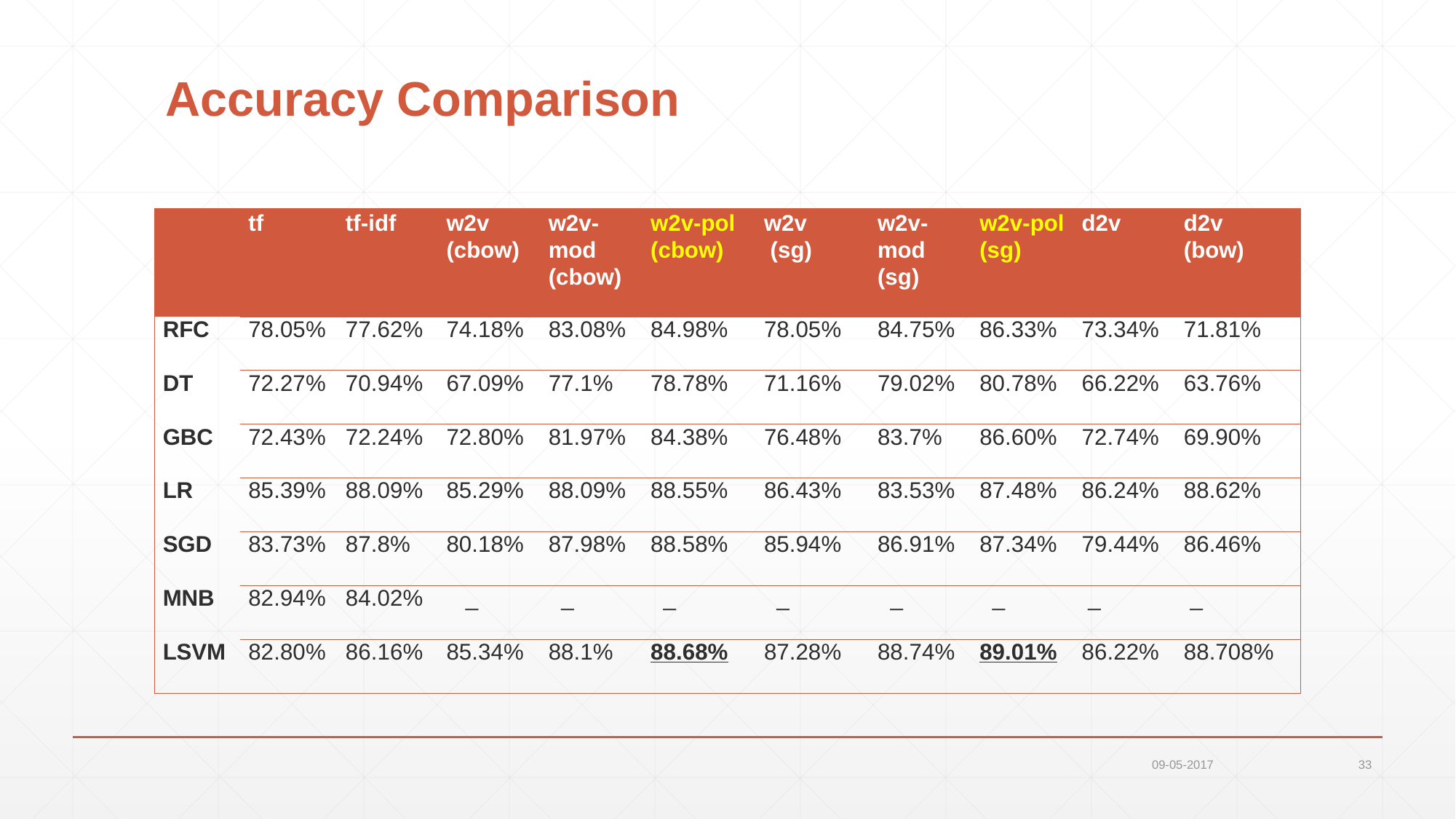

# Accuracy Comparison
|  | tf | tf-idf | w2v (cbow) | w2v-mod (cbow) | w2v-pol (cbow) | w2v (sg) | w2v-mod (sg) | w2v-pol (sg) | d2v | d2v (bow) |
| --- | --- | --- | --- | --- | --- | --- | --- | --- | --- | --- |
| RFC | 78.05% | 77.62% | 74.18% | 83.08% | 84.98% | 78.05% | 84.75% | 86.33% | 73.34% | 71.81% |
| DT | 72.27% | 70.94% | 67.09% | 77.1% | 78.78% | 71.16% | 79.02% | 80.78% | 66.22% | 63.76% |
| GBC | 72.43% | 72.24% | 72.80% | 81.97% | 84.38% | 76.48% | 83.7% | 86.60% | 72.74% | 69.90% |
| LR | 85.39% | 88.09% | 85.29% | 88.09% | 88.55% | 86.43% | 83.53% | 87.48% | 86.24% | 88.62% |
| SGD | 83.73% | 87.8% | 80.18% | 87.98% | 88.58% | 85.94% | 86.91% | 87.34% | 79.44% | 86.46% |
| MNB | 82.94% | 84.02% | \_ | \_ | \_ | \_ | \_ | \_ | \_ | \_ |
| LSVM | 82.80% | 86.16% | 85.34% | 88.1% | 88.68% | 87.28% | 88.74% | 89.01% | 86.22% | 88.708% |
09-05-2017
33